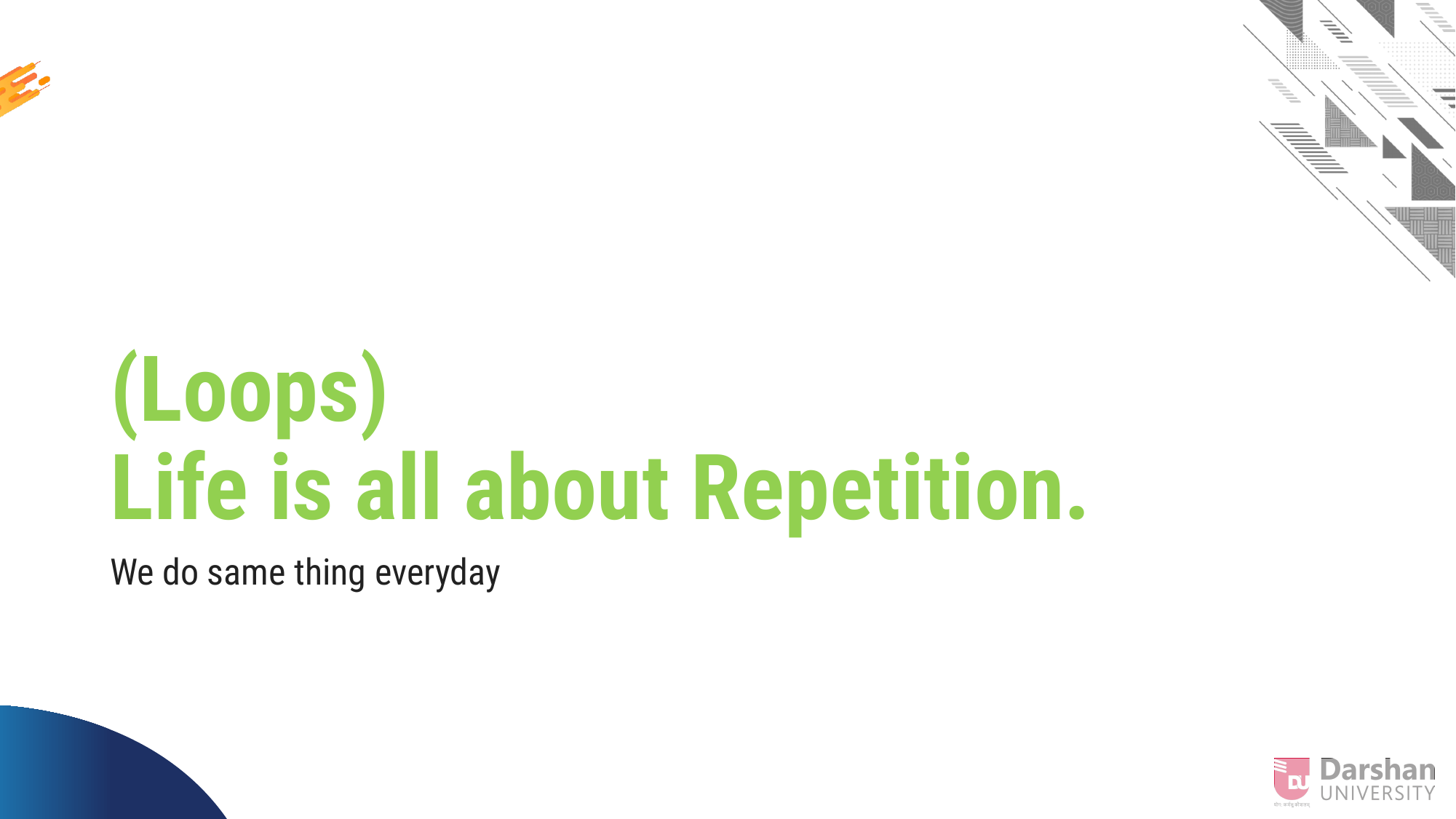

# (Loops) Life is all about Repetition.
We do same thing everyday